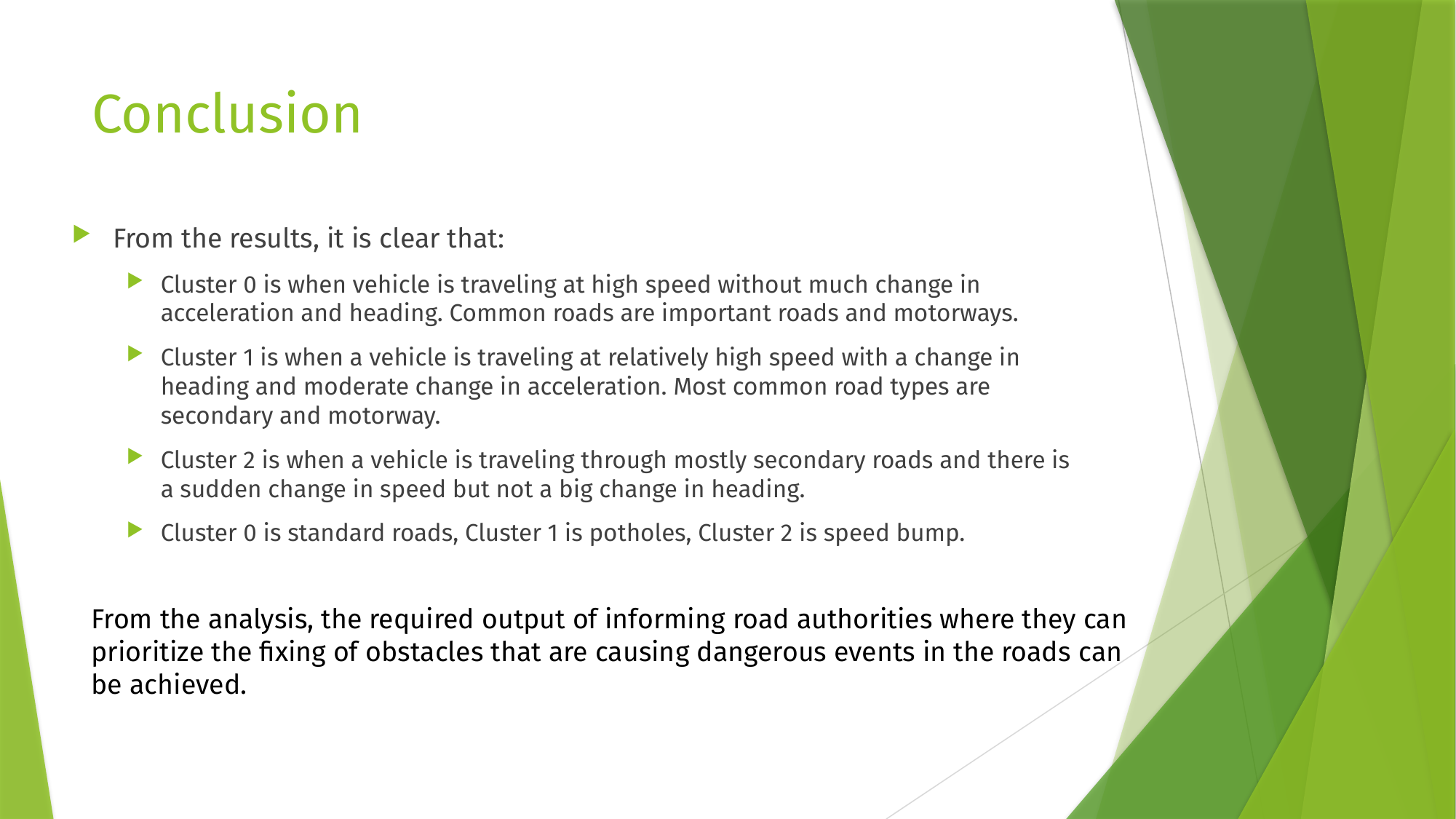

# Conclusion
From the results, it is clear that:
Cluster 0 is when vehicle is traveling at high speed without much change in acceleration and heading. Common roads are important roads and motorways.
Cluster 1 is when a vehicle is traveling at relatively high speed with a change in heading and moderate change in acceleration. Most common road types are secondary and motorway.
Cluster 2 is when a vehicle is traveling through mostly secondary roads and there is a sudden change in speed but not a big change in heading.
Cluster 0 is standard roads, Cluster 1 is potholes, Cluster 2 is speed bump.
From the analysis, the required output of informing road authorities where they can prioritize the fixing of obstacles that are causing dangerous events in the roads can be achieved.